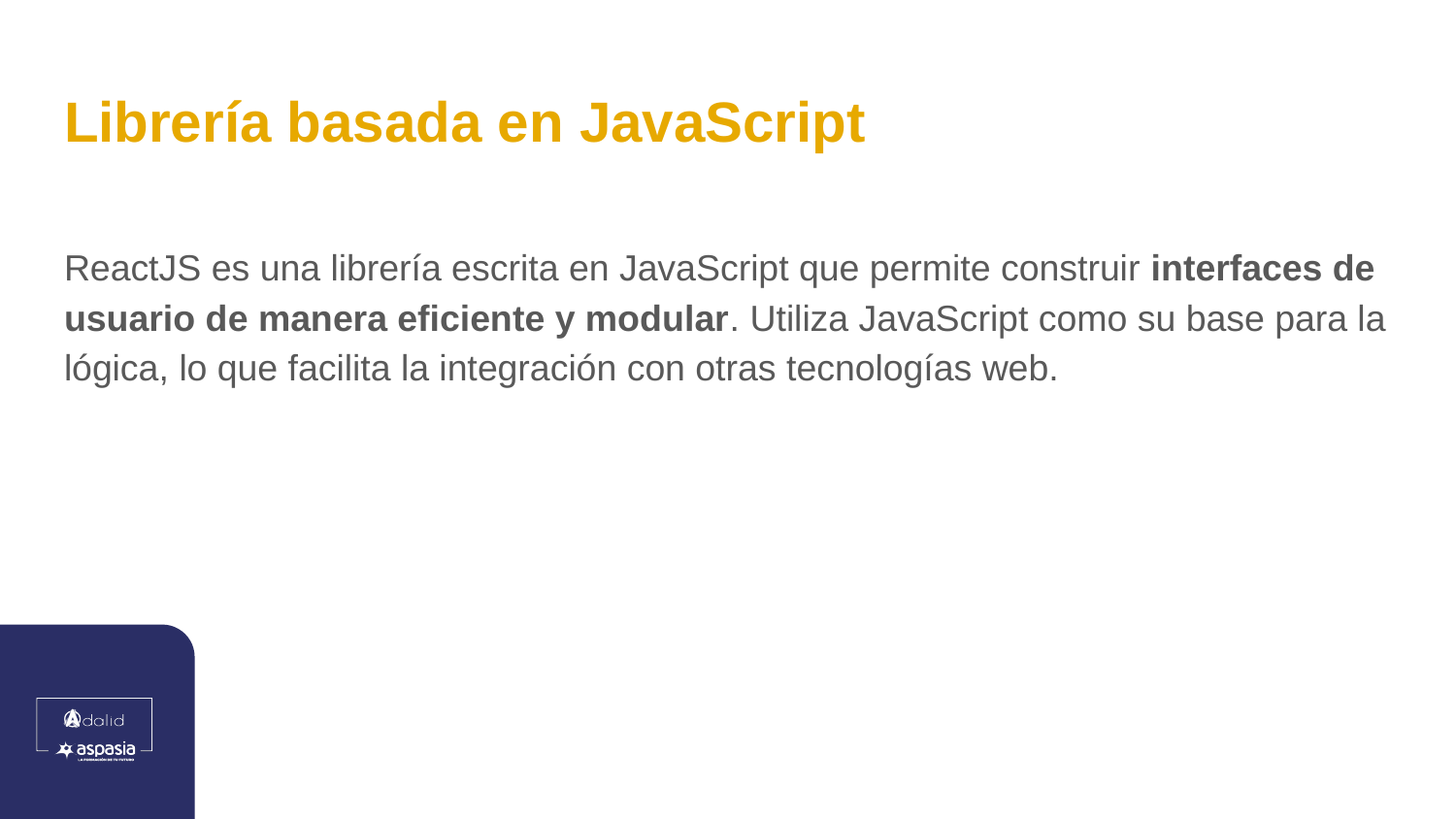

# Librería basada en JavaScript
ReactJS es una librería escrita en JavaScript que permite construir interfaces de usuario de manera eficiente y modular. Utiliza JavaScript como su base para la lógica, lo que facilita la integración con otras tecnologías web.